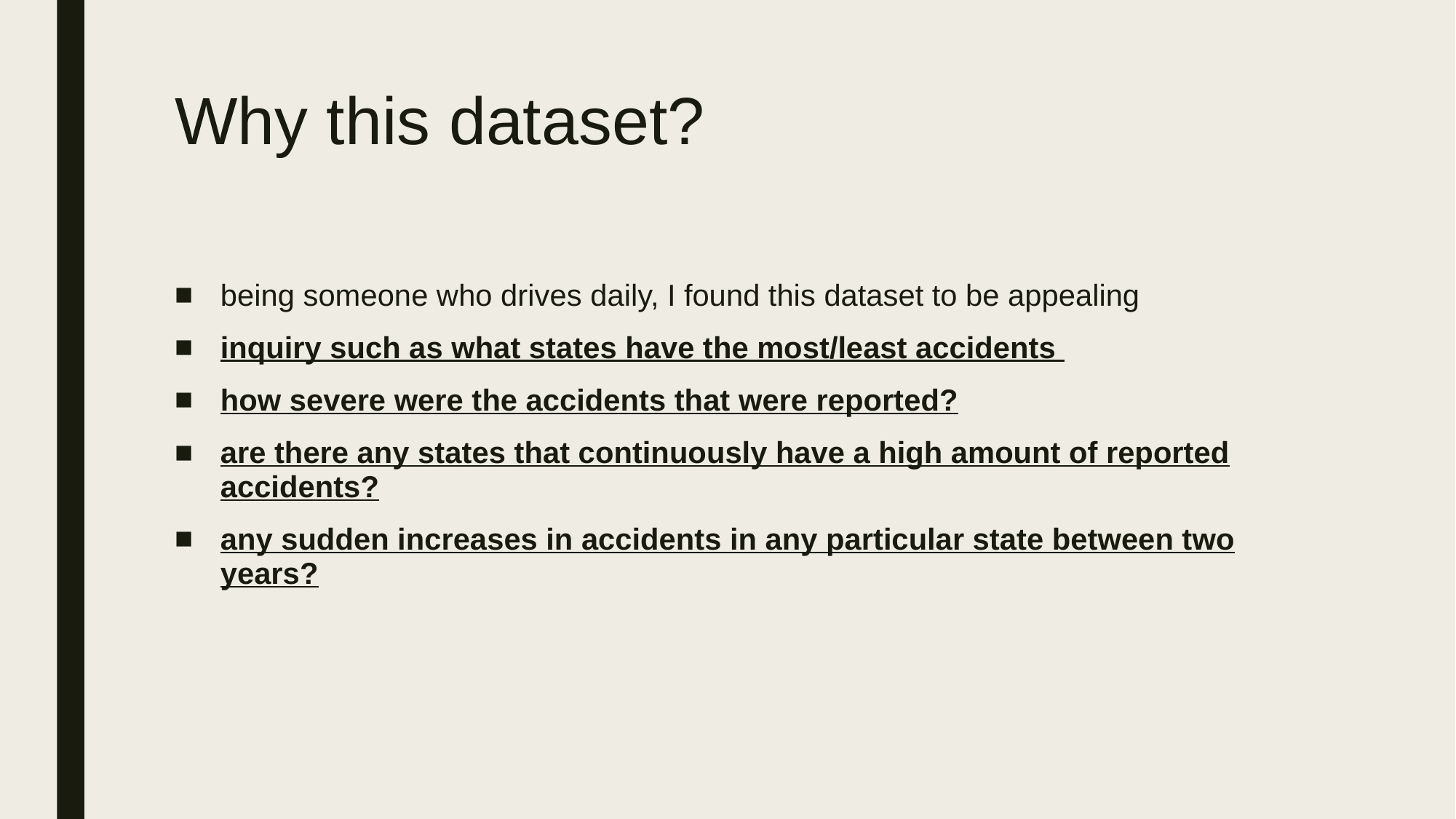

# Why this dataset?
being someone who drives daily, I found this dataset to be appealing
inquiry such as what states have the most/least accidents
how severe were the accidents that were reported?
are there any states that continuously have a high amount of reported accidents?
any sudden increases in accidents in any particular state between two years?